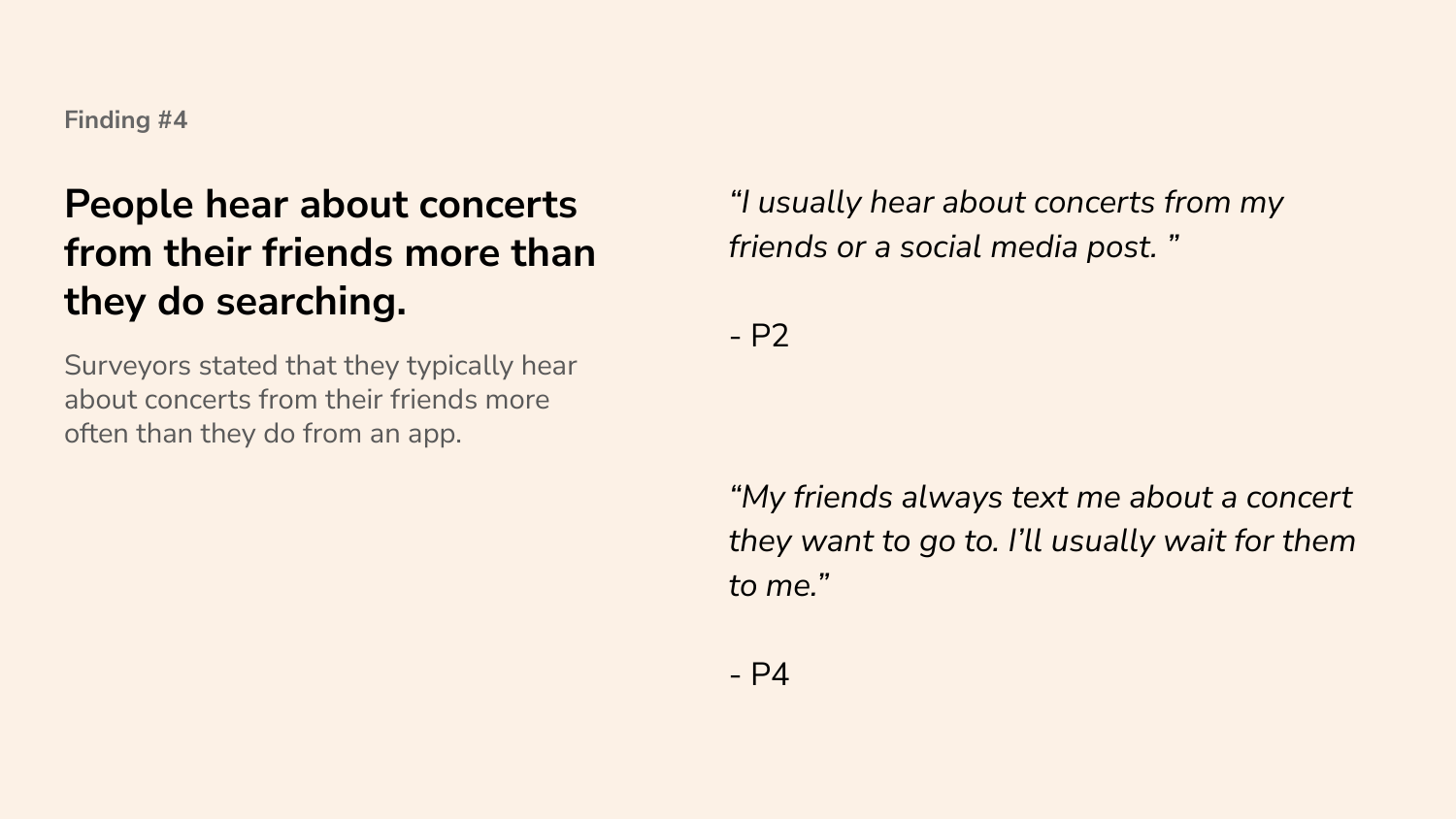

# Finding #4
People hear about concerts from their friends more than they do searching.
Surveyors stated that they typically hear about concerts from their friends more often than they do from an app.
“I usually hear about concerts from my friends or a social media post. ”

- P2
“My friends always text me about a concert they want to go to. I’ll usually wait for them to me.”

- P4